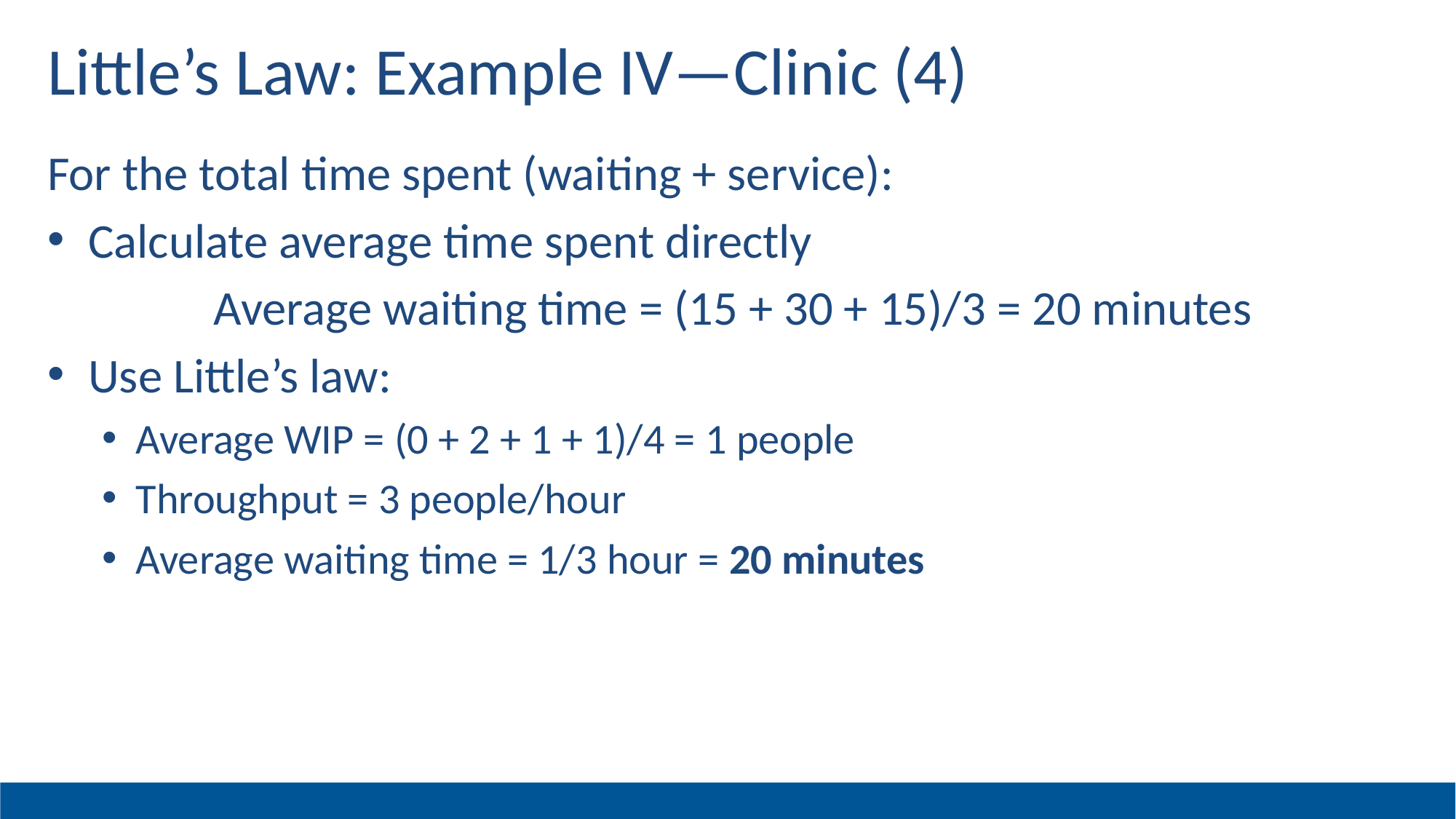

# Little’s Law: Example IV—Clinic (4)
For the total time spent (waiting + service):
Calculate average time spent directly
 Average waiting time = (15 + 30 + 15)/3 = 20 minutes
Use Little’s law:
Average WIP = (0 + 2 + 1 + 1)/4 = 1 people
Throughput = 3 people/hour
Average waiting time = 1/3 hour = 20 minutes